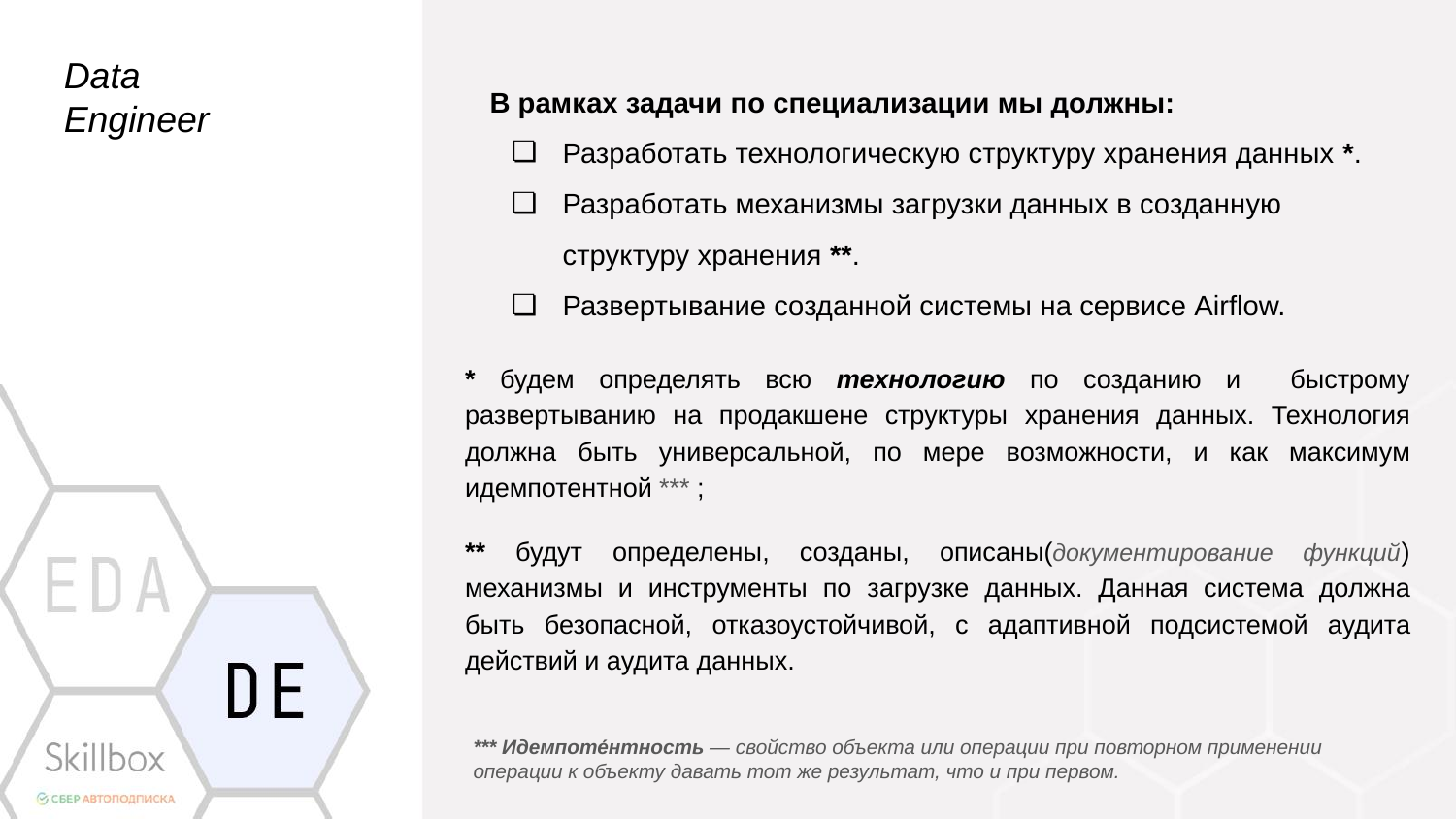

Data
Engineer
В рамках задачи по специализации мы должны:
Разработать технологическую структуру хранения данных *.
Разработать механизмы загрузки данных в созданную структуру хранения **.
Развертывание созданной системы на сервисе Airflow.
* будем определять всю технологию по созданию и  быстрому развертыванию на продакшене структуры хранения данных. Технология должна быть универсальной, по мере возможности, и как максимум идемпотентной *** ;

** будут определены, созданы, описаны(документирование функций) механизмы и инструменты по загрузке данных. Данная система должна быть безопасной, отказоустойчивой, с адаптивной подсистемой аудита действий и аудита данных.
*** Идемпоте́нтность — свойство объекта или операции при повторном применении операции к объекту давать тот же результат, что и при первом.